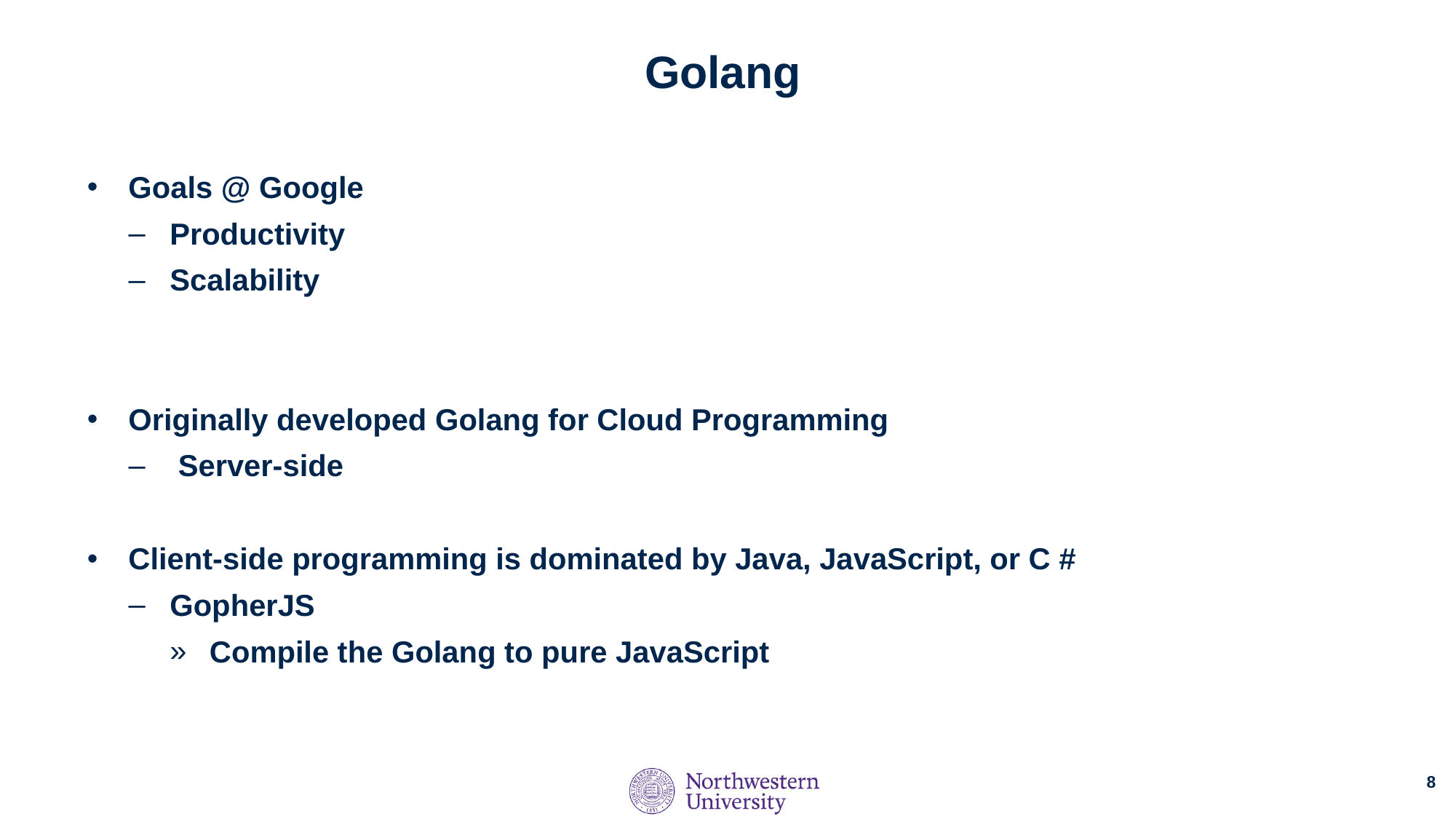

# Golang
Goals @ Google
Productivity
Scalability

Originally developed Golang for Cloud Programming
 Server-side

Client-side programming is dominated by Java, JavaScript, or C #
GopherJS
Compile the Golang to pure JavaScript